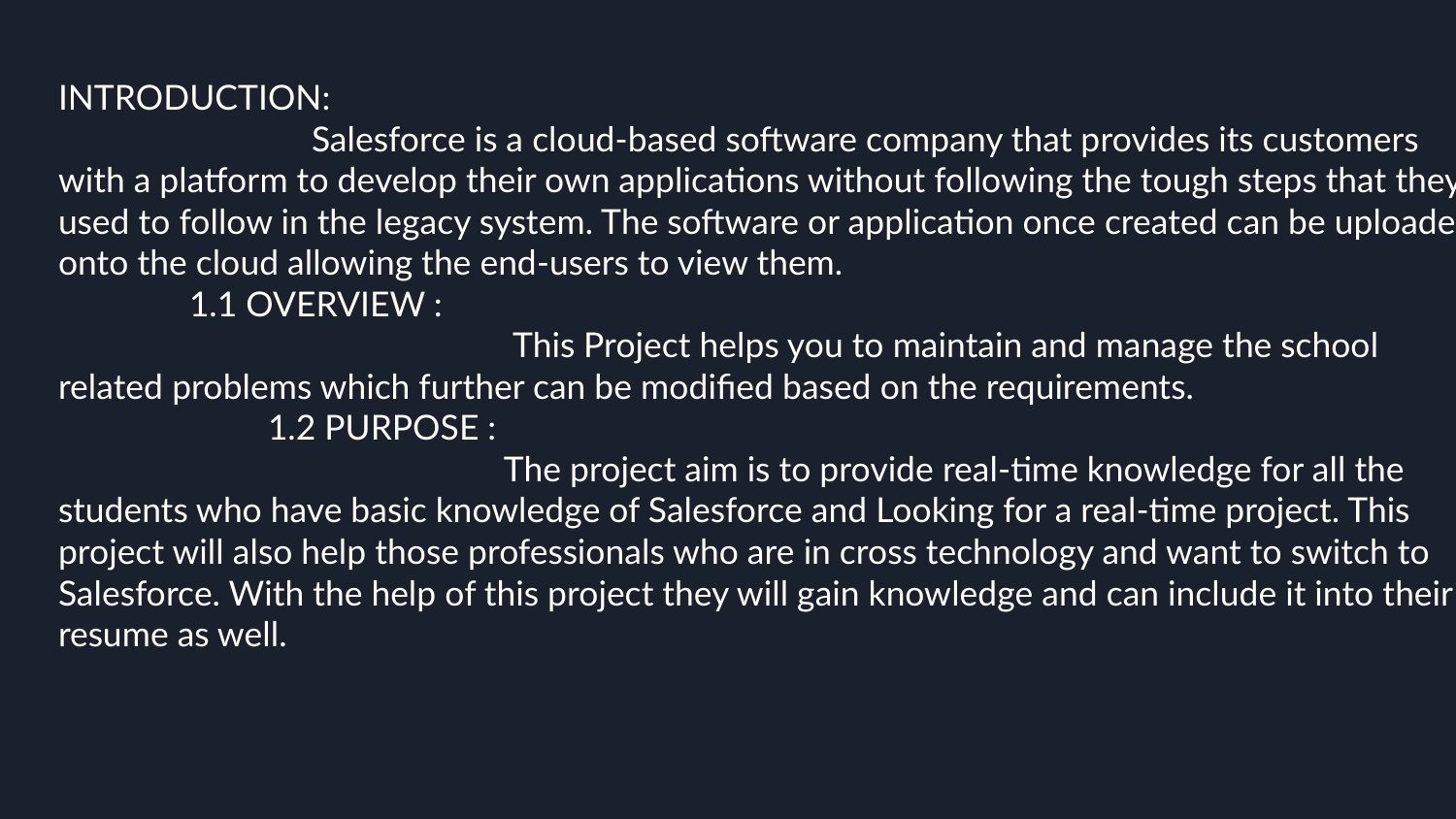

INTRODUCTION:
                             Salesforce is a cloud-based software company that provides its customers with a platform to develop their own applications without following the tough steps that they used to follow in the legacy system. The software or application once created can be uploaded onto the cloud allowing the end-users to view them.
               1.1 OVERVIEW :
                                                    This Project helps you to maintain and manage the school related problems which further can be modified based on the requirements.
                        1.2 PURPOSE :
                                                   The project aim is to provide real-time knowledge for all the students who have basic knowledge of Salesforce and Looking for a real-time project. This project will also help those professionals who are in cross technology and want to switch to Salesforce. With the help of this project they will gain knowledge and can include it into their resume as well.